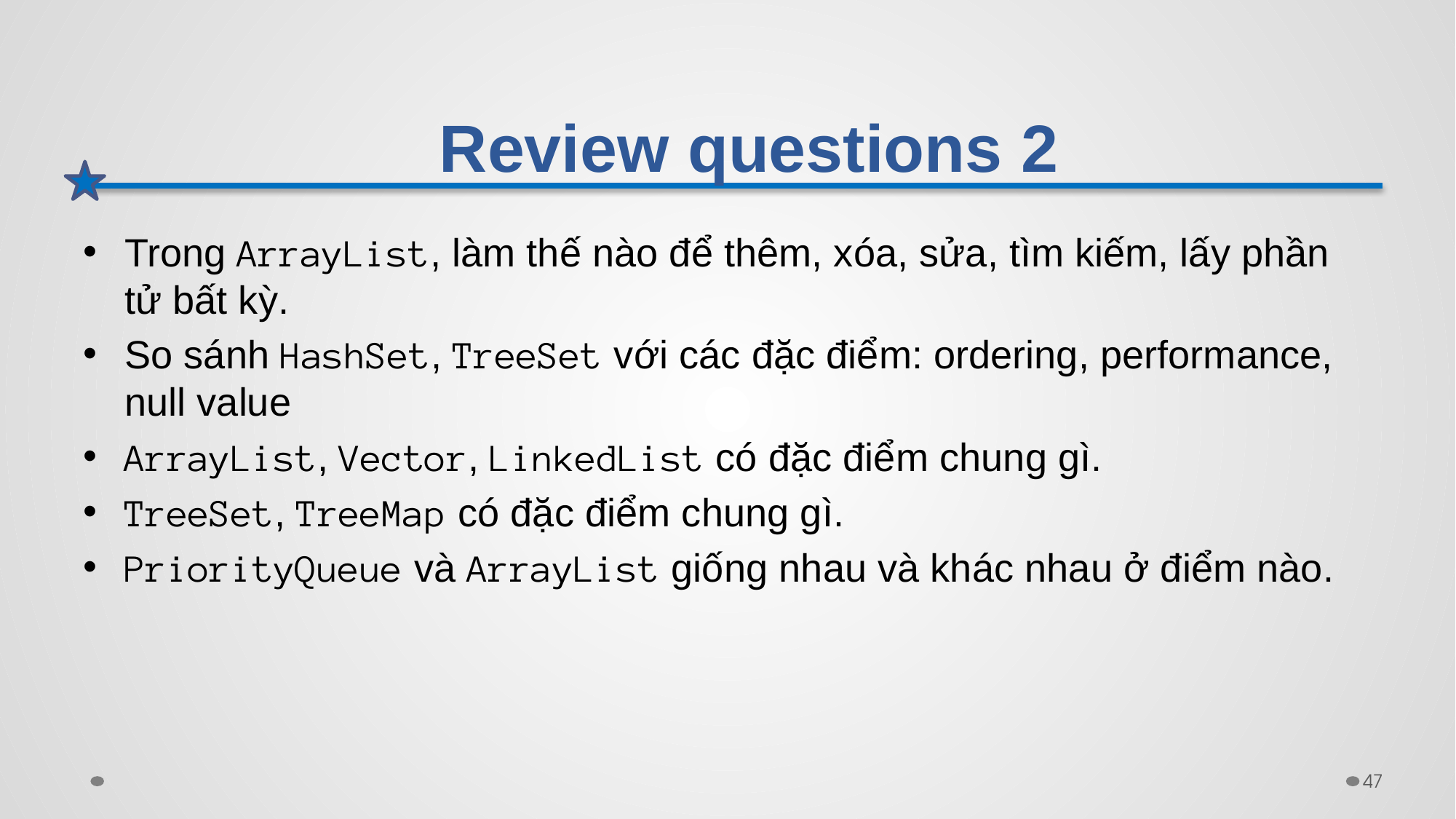

# Review questions 2
Trong ArrayList, làm thế nào để thêm, xóa, sửa, tìm kiếm, lấy phần tử bất kỳ.
So sánh HashSet, TreeSet với các đặc điểm: ordering, performance, null value
ArrayList, Vector, LinkedList có đặc điểm chung gì.
TreeSet, TreeMap có đặc điểm chung gì.
PriorityQueue và ArrayList giống nhau và khác nhau ở điểm nào.
47